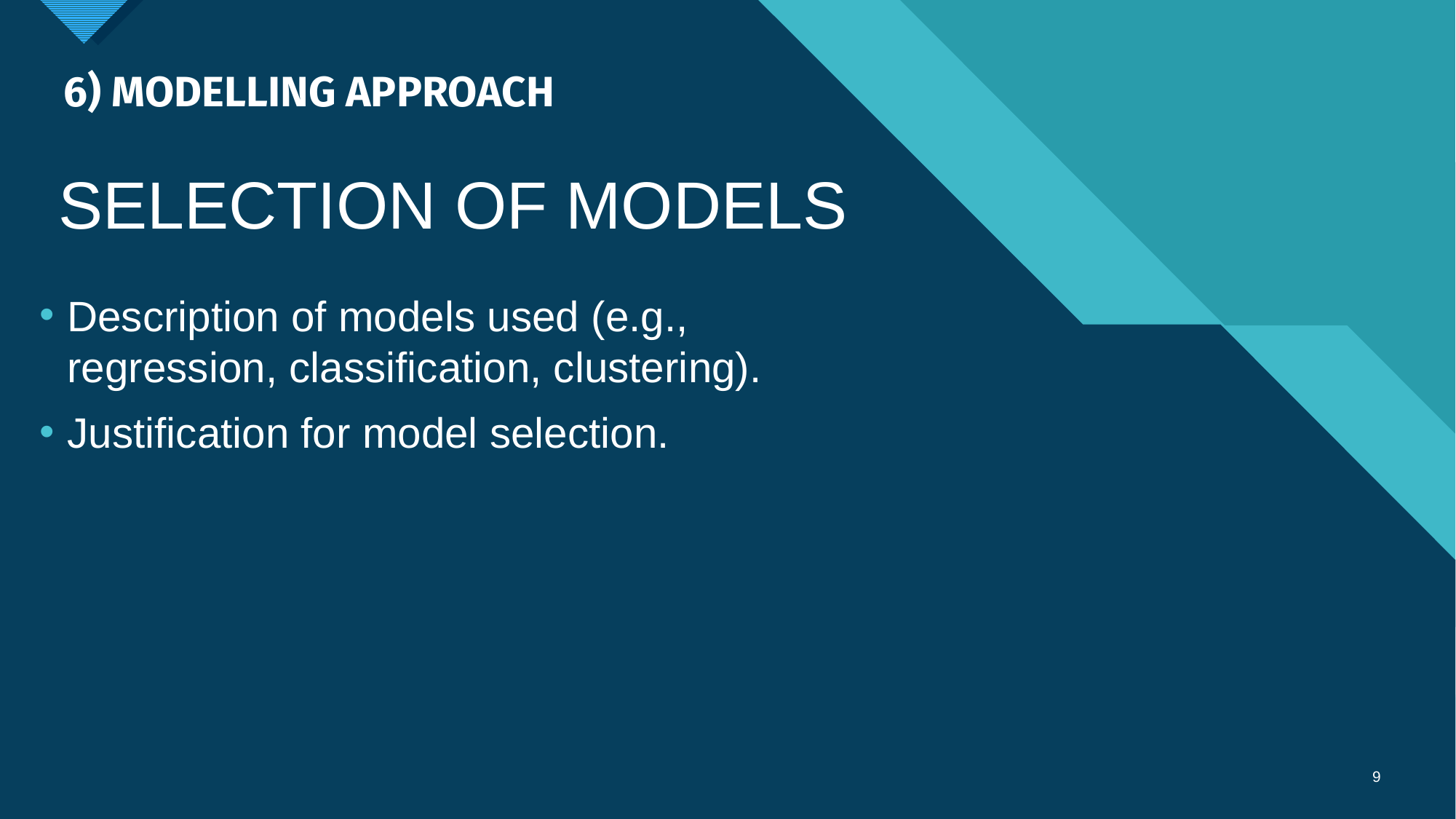

# 6) MODELLING APPROACH
 SELECTION OF MODELS
Description of models used (e.g., regression, classification, clustering).
Justification for model selection.
9